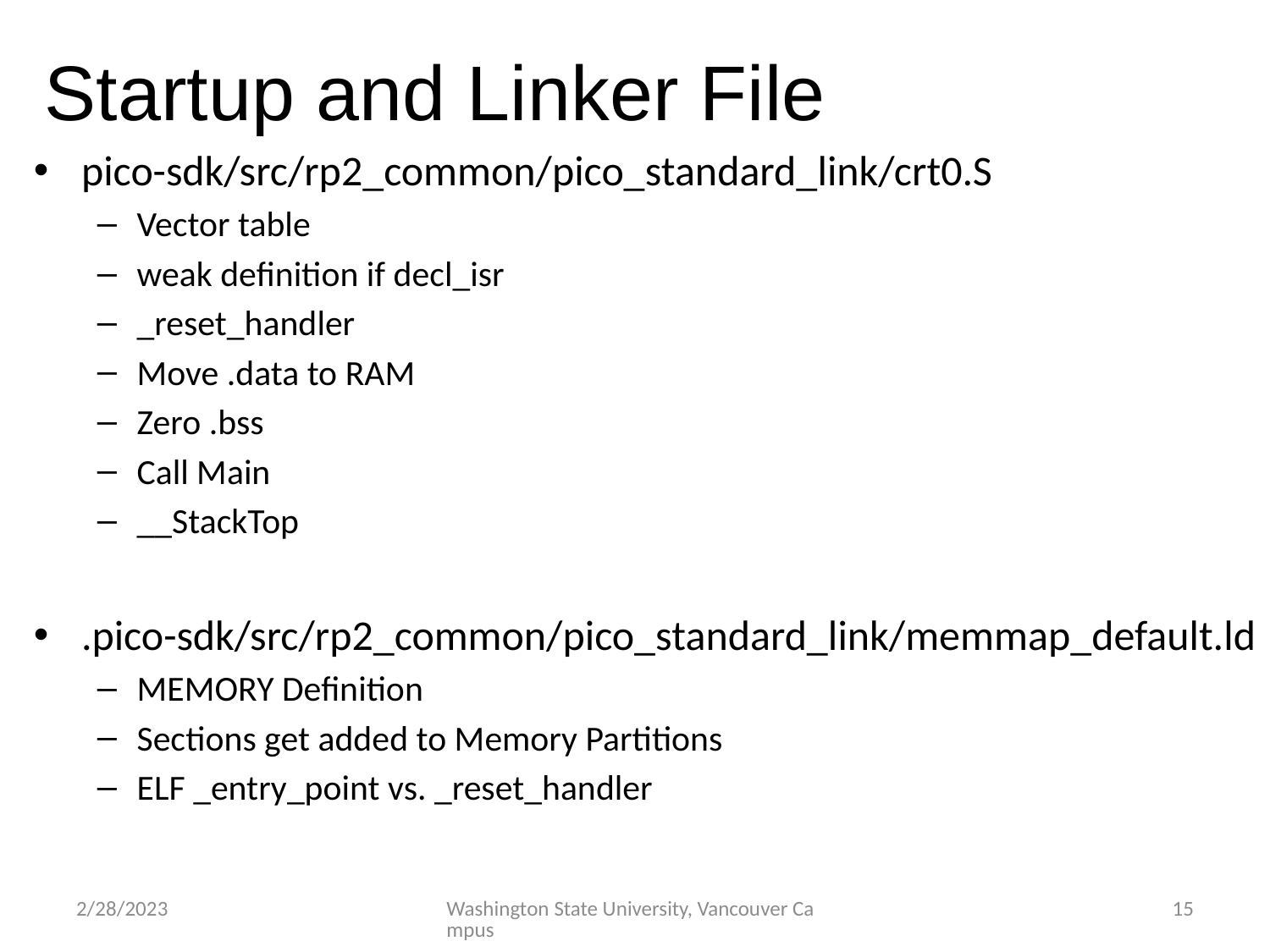

Startup and Linker File
pico-sdk/src/rp2_common/pico_standard_link/crt0.S
Vector table
weak definition if decl_isr
_reset_handler
Move .data to RAM
Zero .bss
Call Main
__StackTop

.pico-sdk/src/rp2_common/pico_standard_link/memmap_default.ld
MEMORY Definition
Sections get added to Memory Partitions
ELF _entry_point vs. _reset_handler

2/28/2023
Washington State University, Vancouver Campus
15